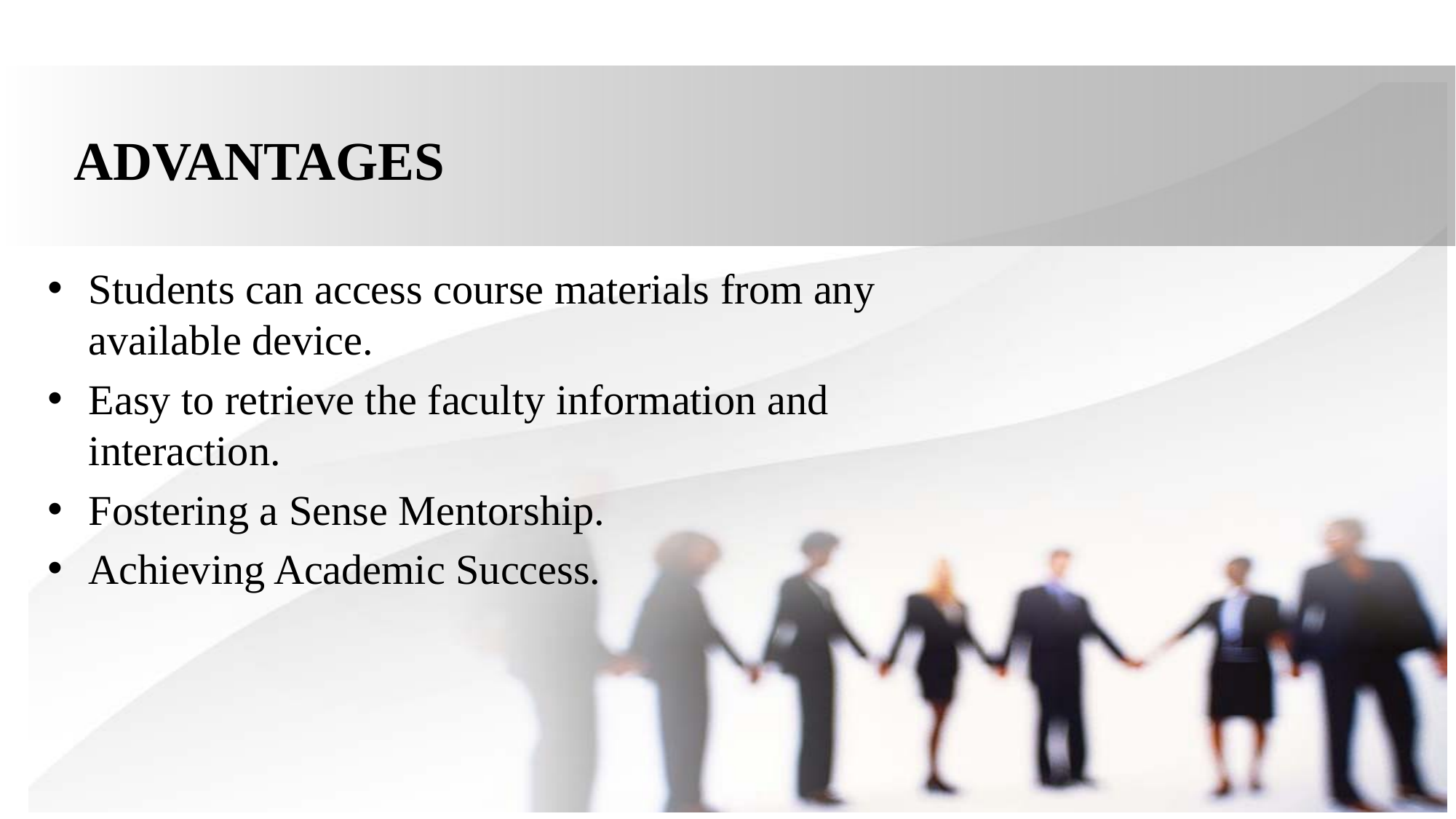

# ADVANTAGES
Students can access course materials from any available device.
Easy to retrieve the faculty information and interaction.
Fostering a Sense Mentorship.
Achieving Academic Success.